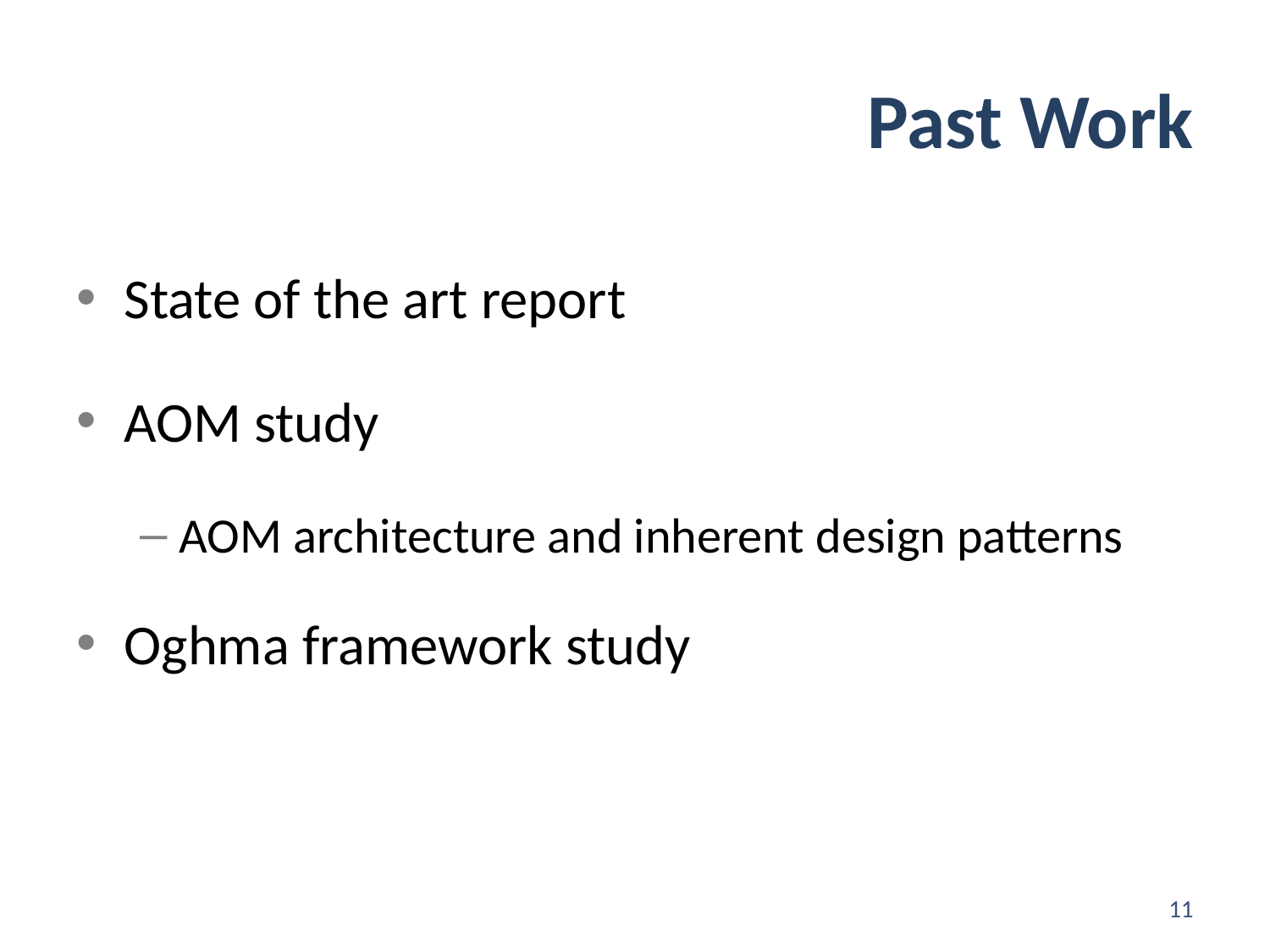

# Past Work
State of the art report
AOM study
AOM architecture and inherent design patterns
Oghma framework study
11